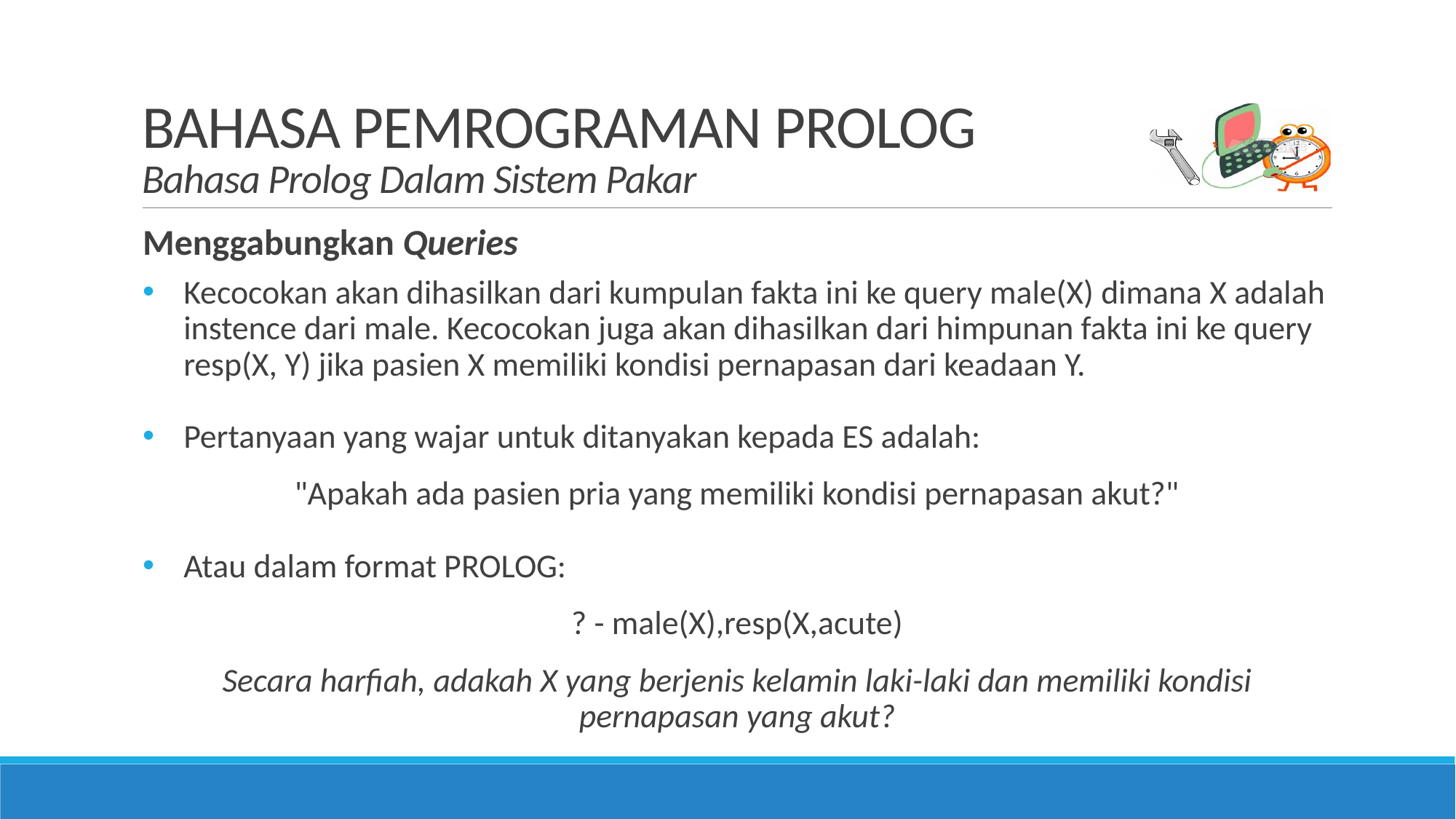

# BAHASA PEMROGRAMAN PROLOG Bahasa Prolog Dalam Sistem Pakar

Menggabungkan Queries
Kecocokan akan dihasilkan dari kumpulan fakta ini ke query male(X) dimana X adalah instence dari male. Kecocokan juga akan dihasilkan dari himpunan fakta ini ke query resp(X, Y) jika pasien X memiliki kondisi pernapasan dari keadaan Y.
Pertanyaan yang wajar untuk ditanyakan kepada ES adalah:
"Apakah ada pasien pria yang memiliki kondisi pernapasan akut?"
Atau dalam format PROLOG:
? - male(X),resp(X,acute)
Secara harfiah, adakah X yang berjenis kelamin laki-laki dan memiliki kondisi pernapasan yang akut?